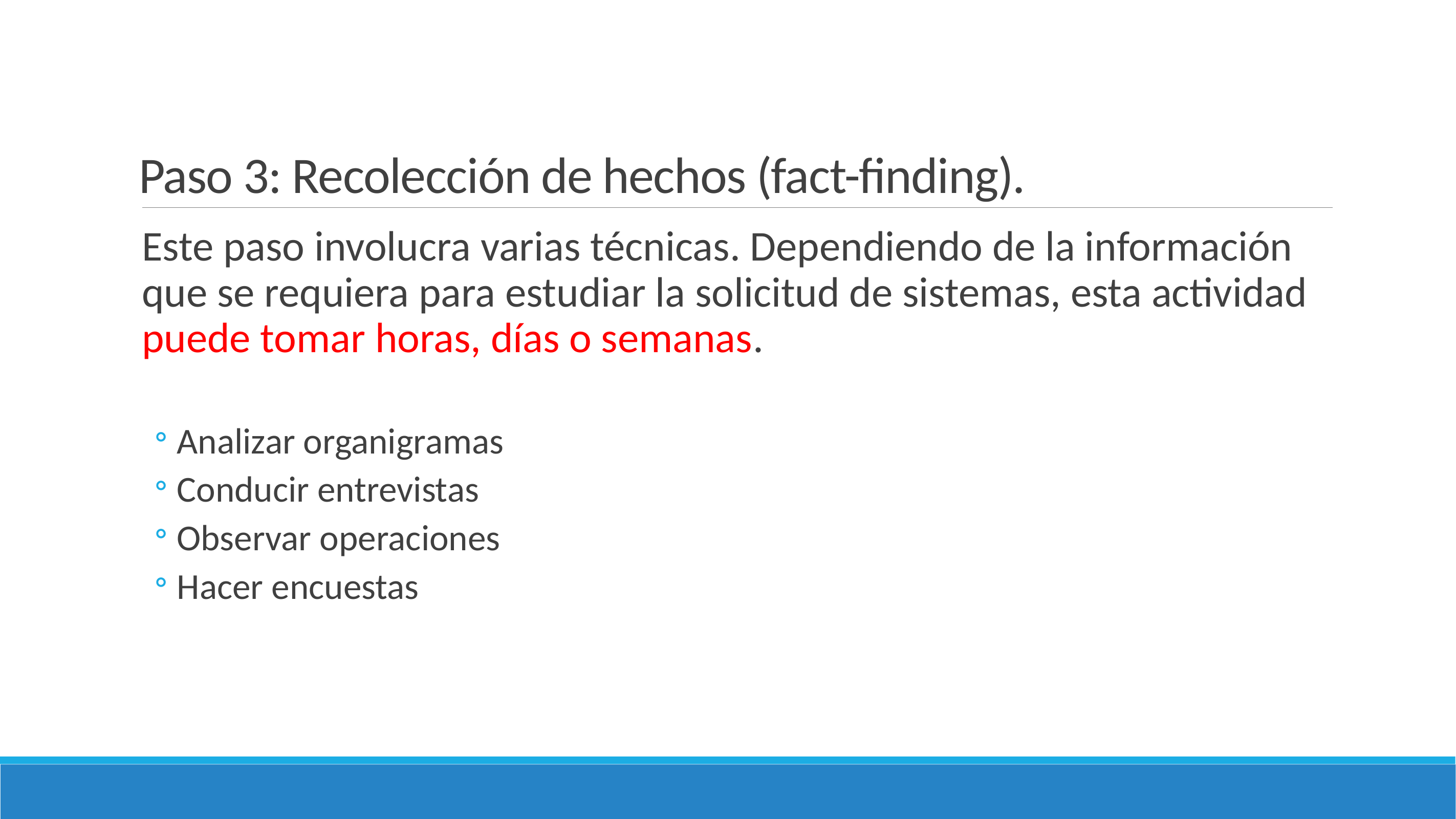

# Paso 3: Recolección de hechos (fact-finding).
Este paso involucra varias técnicas. Dependiendo de la información que se requiera para estudiar la solicitud de sistemas, esta actividad puede tomar horas, días o semanas.

Analizar organigramas
Conducir entrevistas
Observar operaciones
Hacer encuestas